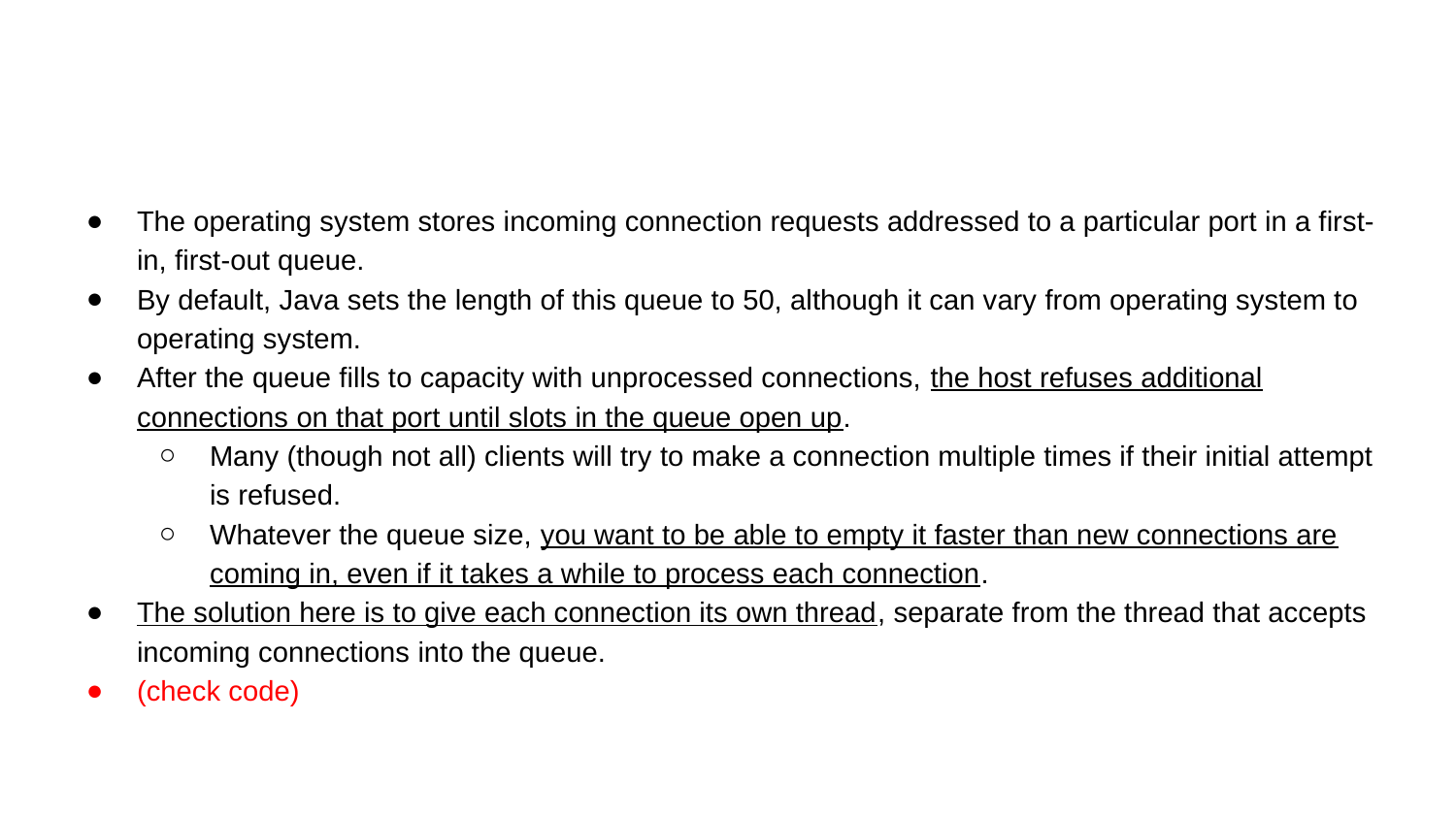

#
The operating system stores incoming connection requests addressed to a particular port in a first-in, first-out queue.
By default, Java sets the length of this queue to 50, although it can vary from operating system to operating system.
After the queue fills to capacity with unprocessed connections, the host refuses additional connections on that port until slots in the queue open up.
Many (though not all) clients will try to make a connection multiple times if their initial attempt is refused.
Whatever the queue size, you want to be able to empty it faster than new connections are coming in, even if it takes a while to process each connection.
The solution here is to give each connection its own thread, separate from the thread that accepts incoming connections into the queue.
(check code)